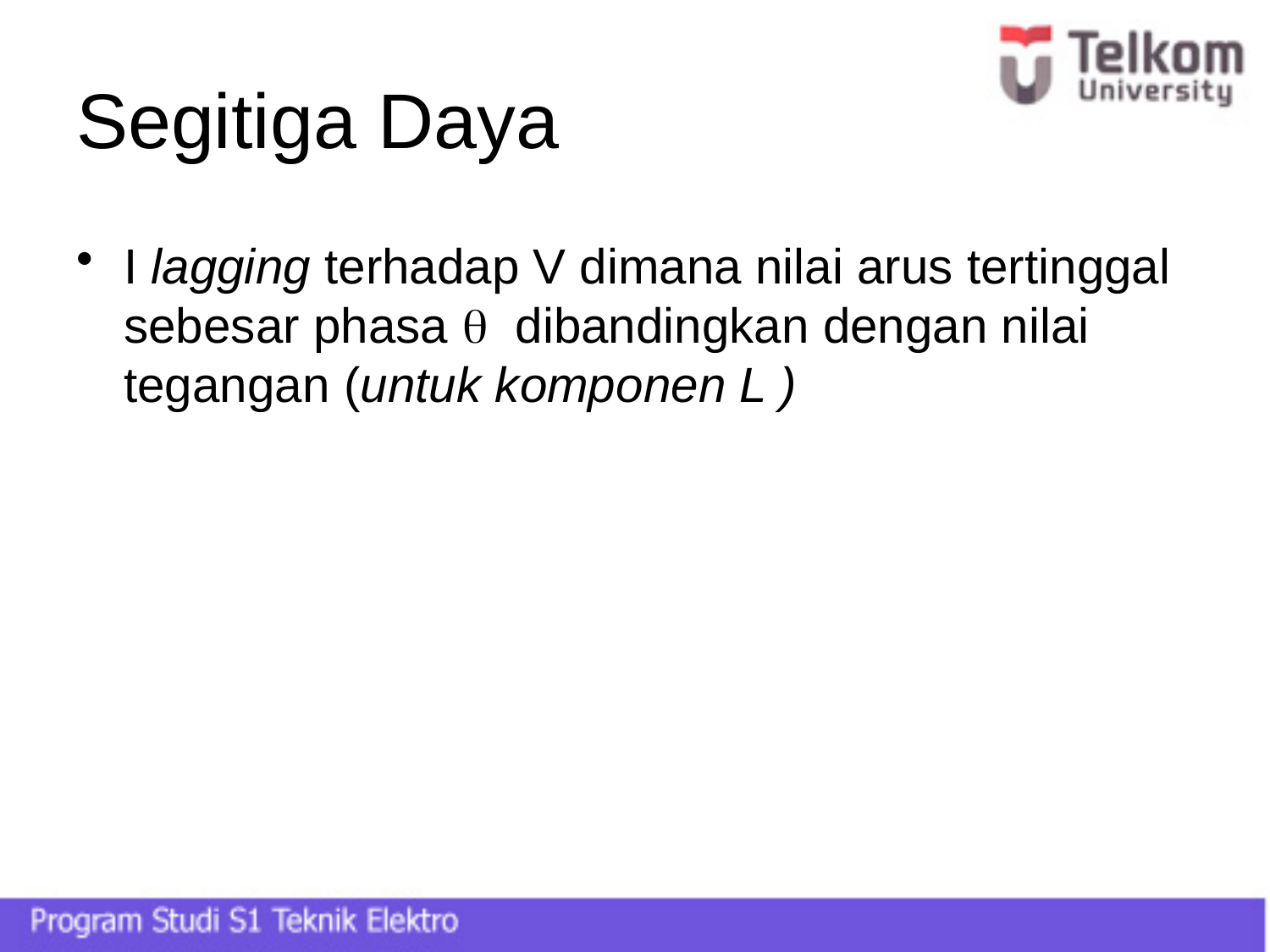

# Segitiga Daya
I lagging terhadap V dimana nilai arus tertinggal sebesar phasa θ  dibandingkan dengan nilai tegangan (untuk komponen L )